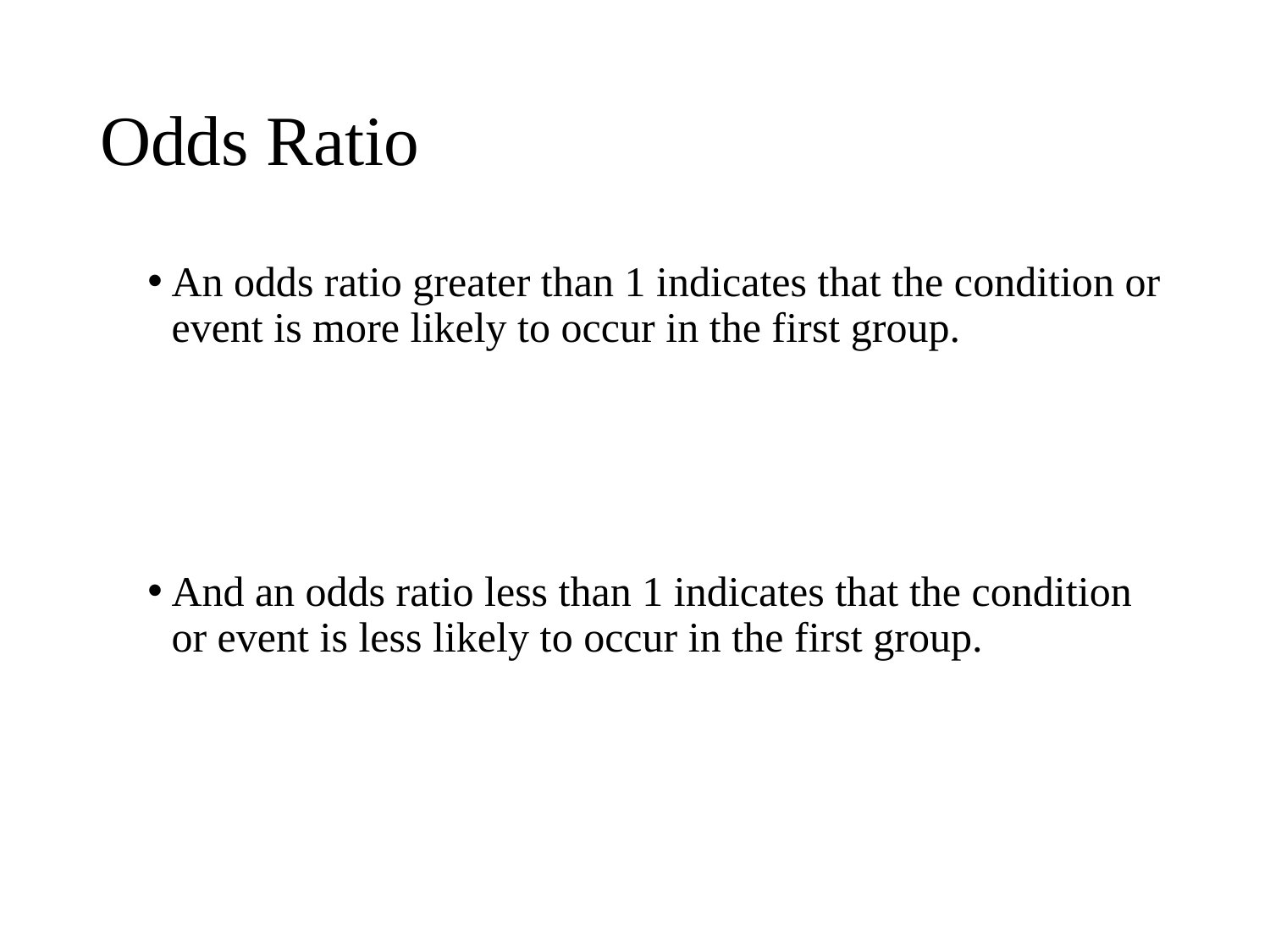

# Odds Ratio
An odds ratio greater than 1 indicates that the condition or event is more likely to occur in the first group.

And an odds ratio less than 1 indicates that the condition or event is less likely to occur in the first group.